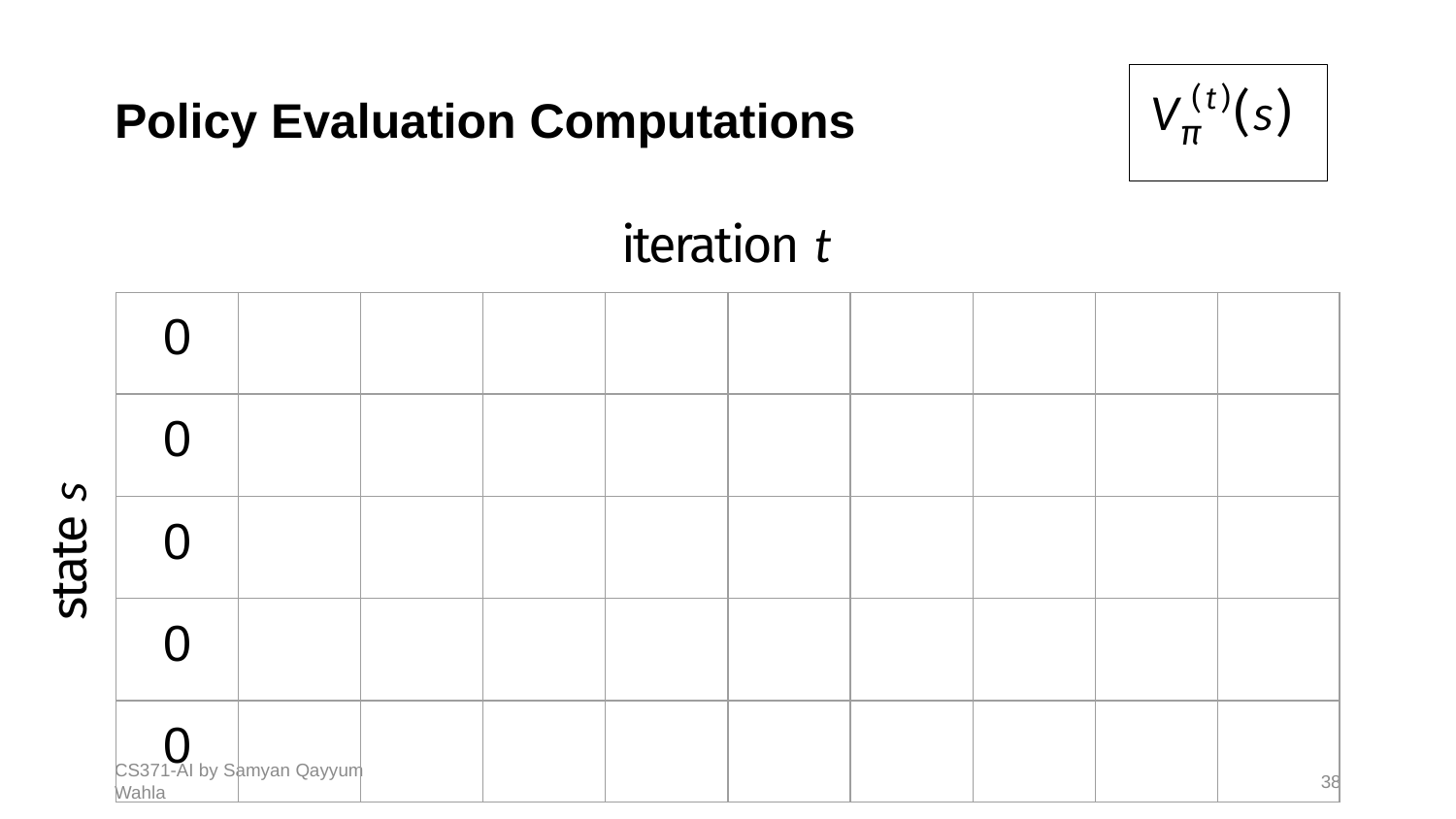

# Policy Evaluation Computations

V (t)(s)
π
iteration t
| 0 |  |  |  |  |  |  |  |  |  |
| --- | --- | --- | --- | --- | --- | --- | --- | --- | --- |
| 0 |  |  |  |  |  |  |  |  |  |
| 0 |  |  |  |  |  |  |  |  |  |
| 0 |  |  |  |  |  |  |  |  |  |
| 0 |  |  |  |  |  |  |  |  |  |
state s
CS371-AI by Samyan Qayyum Wahla
38